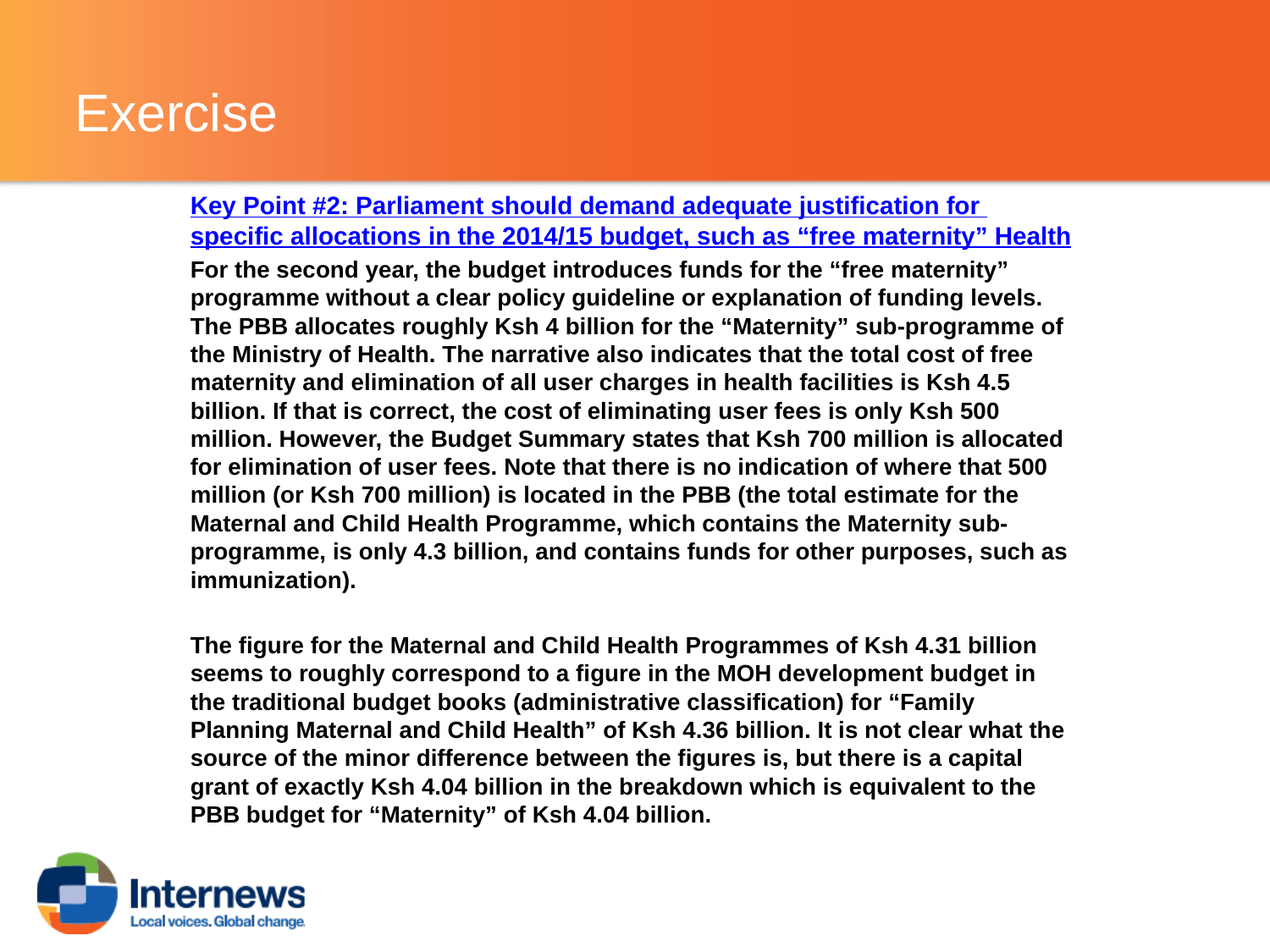

# Exercise
Key Point #2: Parliament should demand adequate justification for specific allocations in the 2014/15 budget, such as “free maternity” Health
For the second year, the budget introduces funds for the “free maternity” programme without a clear policy guideline or explanation of funding levels. The PBB allocates roughly Ksh 4 billion for the “Maternity” sub-programme of the Ministry of Health. The narrative also indicates that the total cost of free maternity and elimination of all user charges in health facilities is Ksh 4.5 billion. If that is correct, the cost of eliminating user fees is only Ksh 500 million. However, the Budget Summary states that Ksh 700 million is allocated for elimination of user fees. Note that there is no indication of where that 500 million (or Ksh 700 million) is located in the PBB (the total estimate for the Maternal and Child Health Programme, which contains the Maternity sub-programme, is only 4.3 billion, and contains funds for other purposes, such as immunization).

The figure for the Maternal and Child Health Programmes of Ksh 4.31 billion seems to roughly correspond to a figure in the MOH development budget in the traditional budget books (administrative classification) for “Family Planning Maternal and Child Health” of Ksh 4.36 billion. It is not clear what the source of the minor difference between the figures is, but there is a capital grant of exactly Ksh 4.04 billion in the breakdown which is equivalent to the PBB budget for “Maternity” of Ksh 4.04 billion.